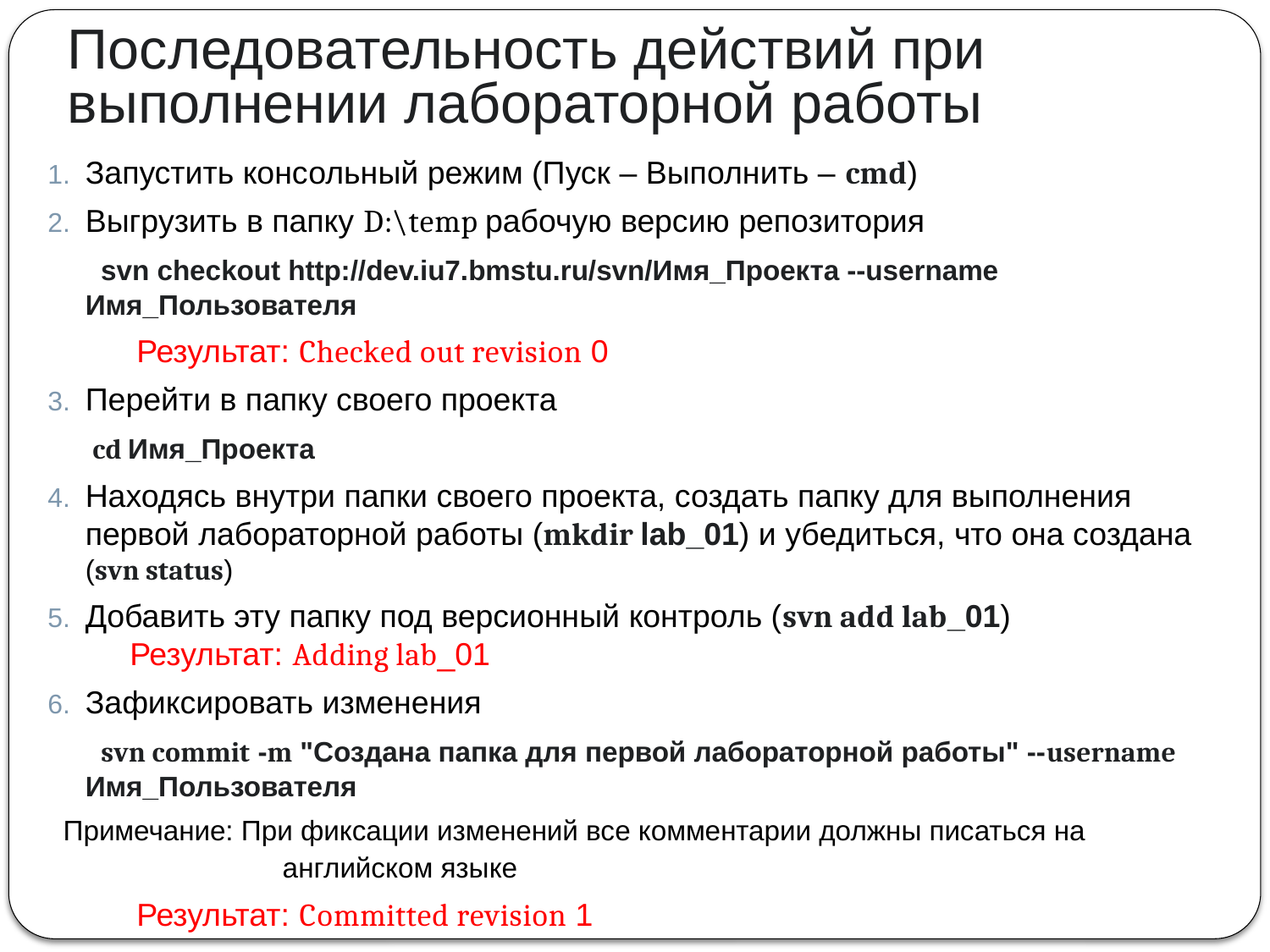

# Последовательность действий при выполнении лабораторной работы
Запустить консольный режим (Пуск – Выполнить – cmd)
Выгрузить в папку D:\temp рабочую версию репозитория
      svn checkout http://dev.iu7.bmstu.ru/svn/Имя_Проекта --username  Имя_Пользователя
          Результат: Checked out revision 0
Перейти в папку своего проекта
     cd Имя_Проекта
Находясь внутри папки своего проекта, создать папку для выполнения первой лабораторной работы (mkdir lab_01) и убедиться, что она создана (svn status)
Добавить эту папку под версионный контроль (svn add lab_01)
     Результат: Adding lab_01
Зафиксировать изменения
      svn commit -m "Создана папка для первой лабораторной работы" --username Имя_Пользователя
  Примечание: При фиксации изменений все комментарии должны писаться на    		         английском языке
          Результат: Committed revision 1